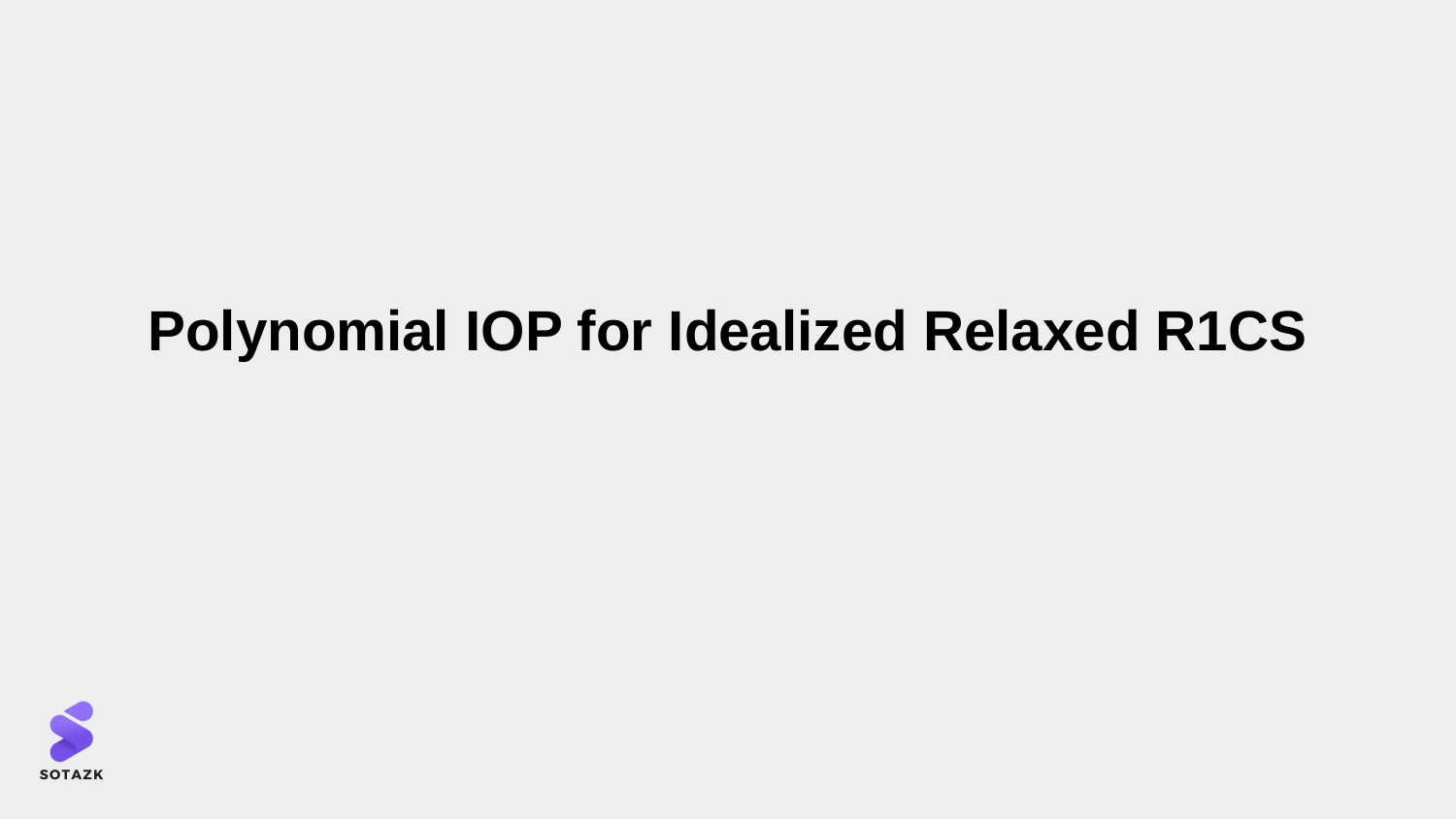

# Polynomial IOP for Idealized Relaxed R1CS